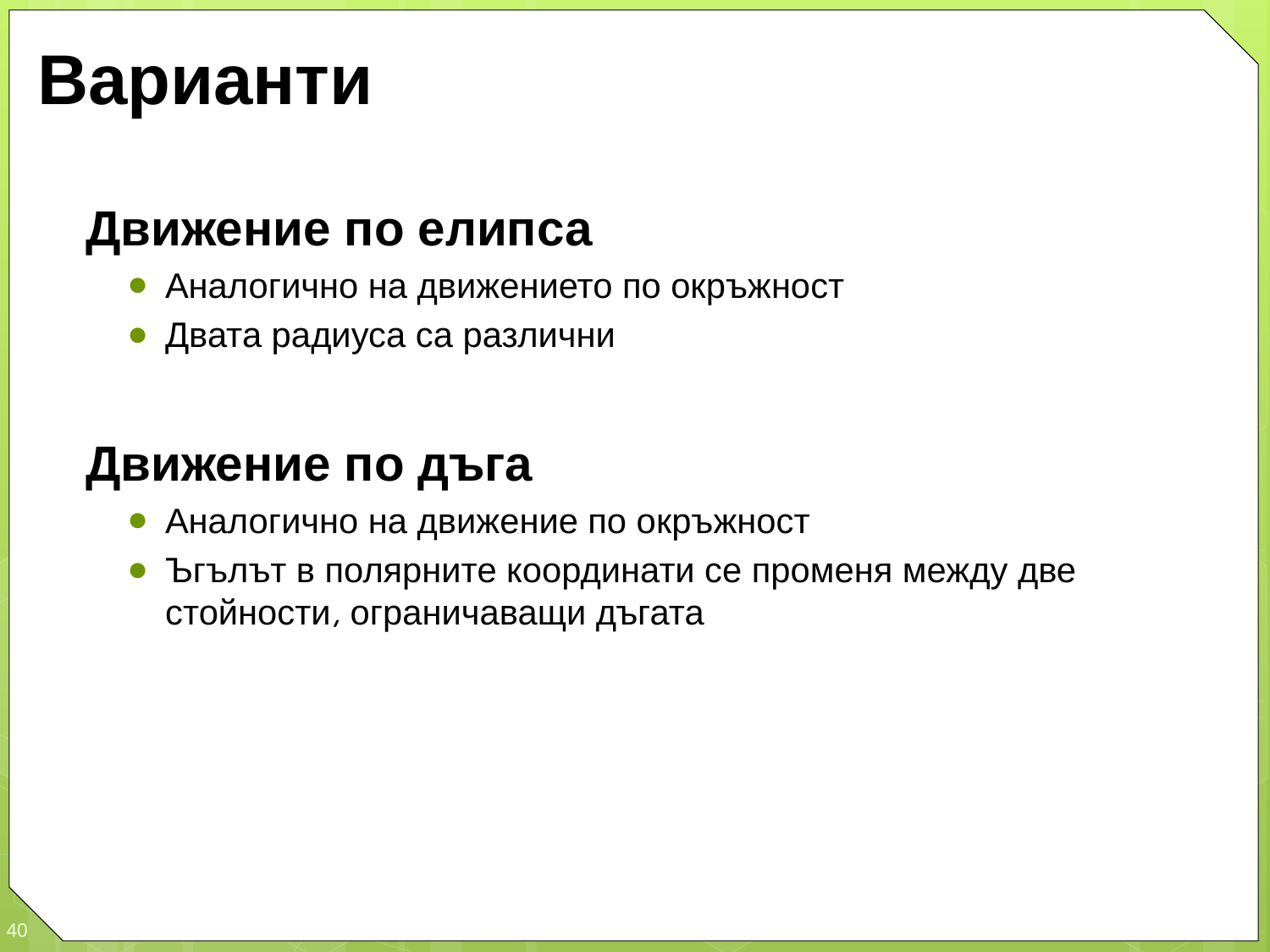

# Варианти
Движение по елипса
Аналогично на движението по окръжност
Двата радиуса са различни

Движение по дъга
Аналогично на движение по окръжност
Ъгълът в полярните координати се променя между две стойности, ограничаващи дъгата